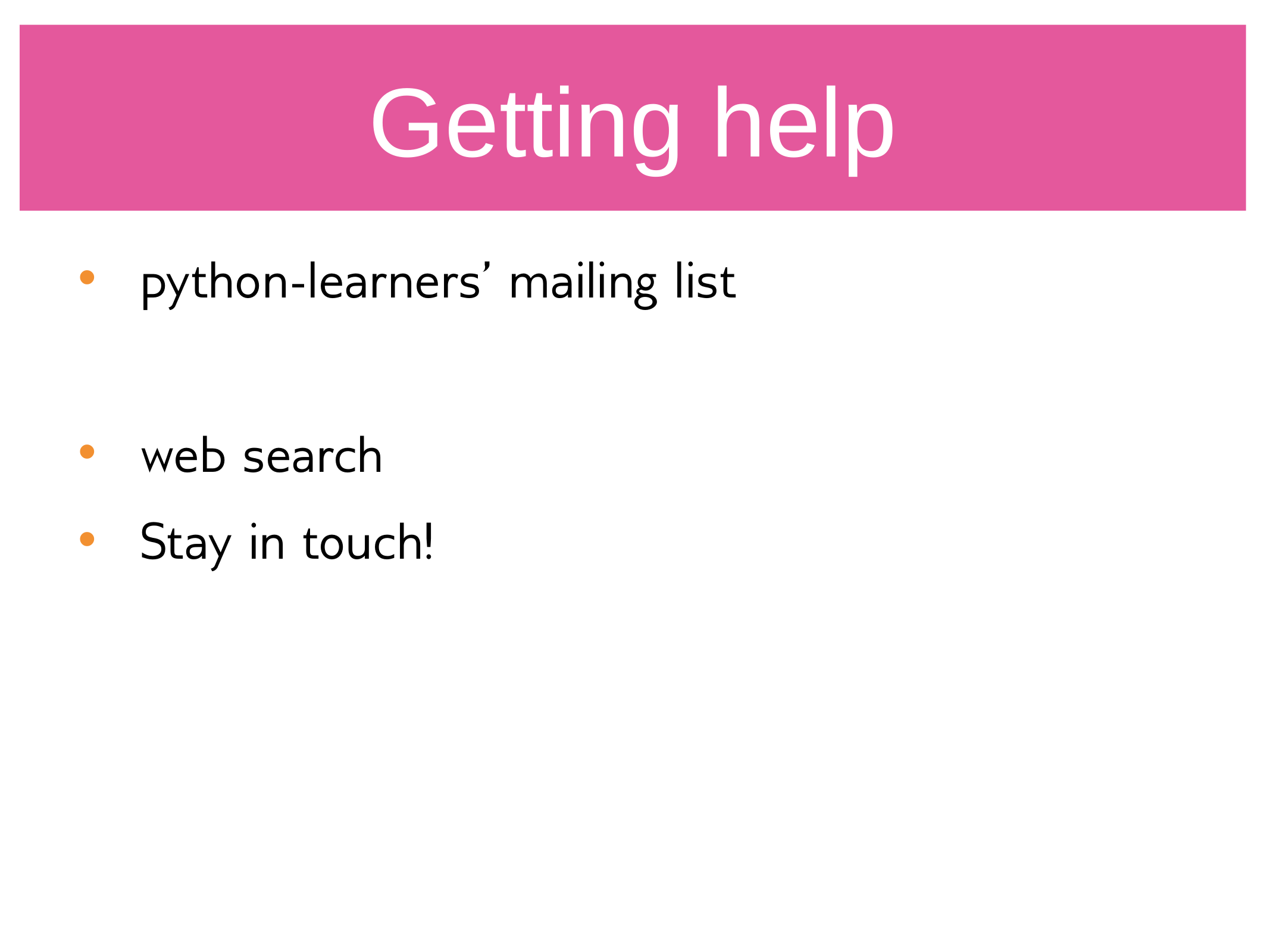

Getting help
python-learners’ mailing list

web search
Stay in touch!